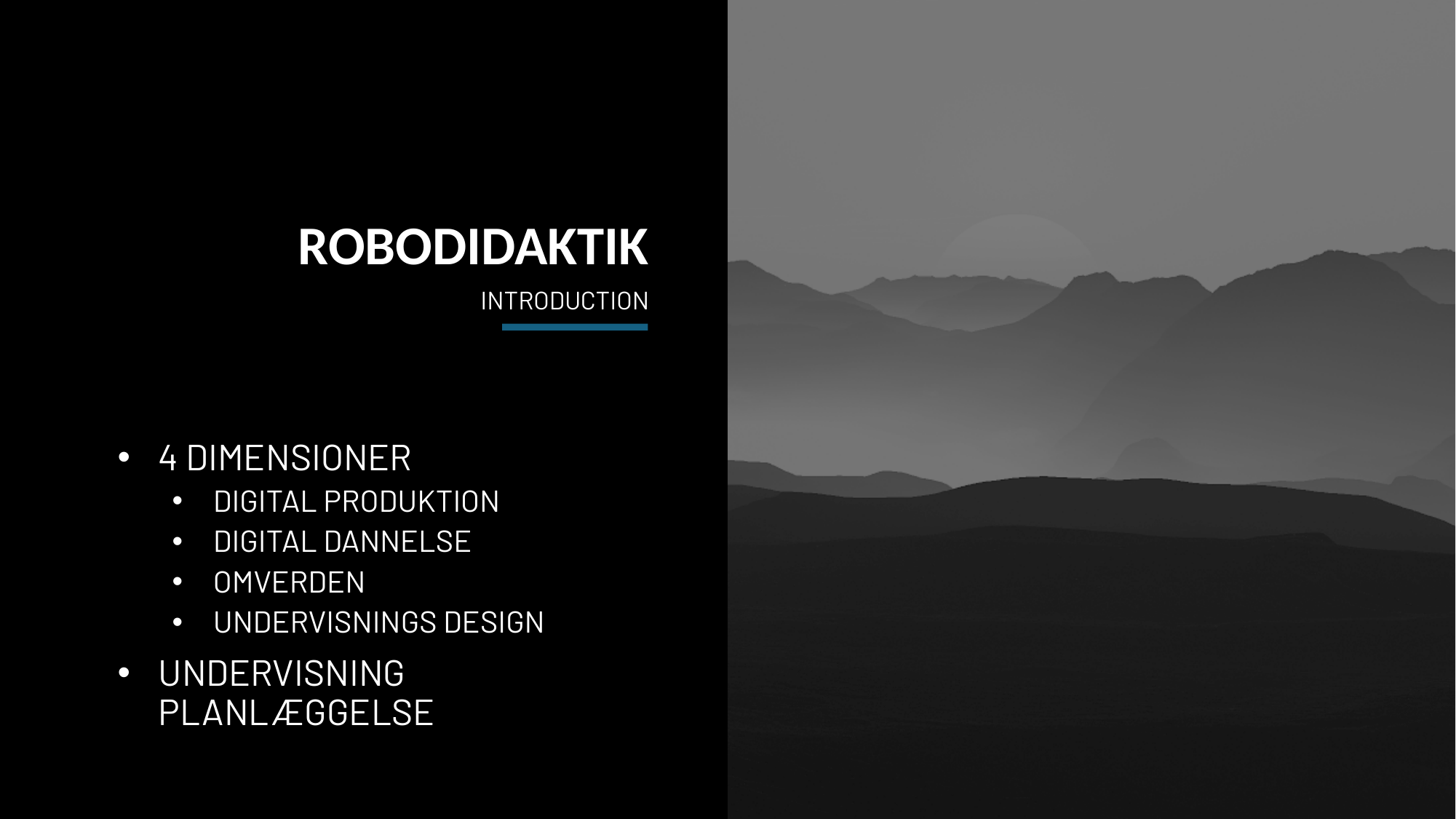

ROBODIDAKTIK
# INTRODUCTION

4 DIMENSIONER
DIGITAL PRODUKTION
DIGITAL DANNELSE
OMVERDEN
UNDERVISNINGS DESIGN
UNDERVISNING PLANLÆGGELSE